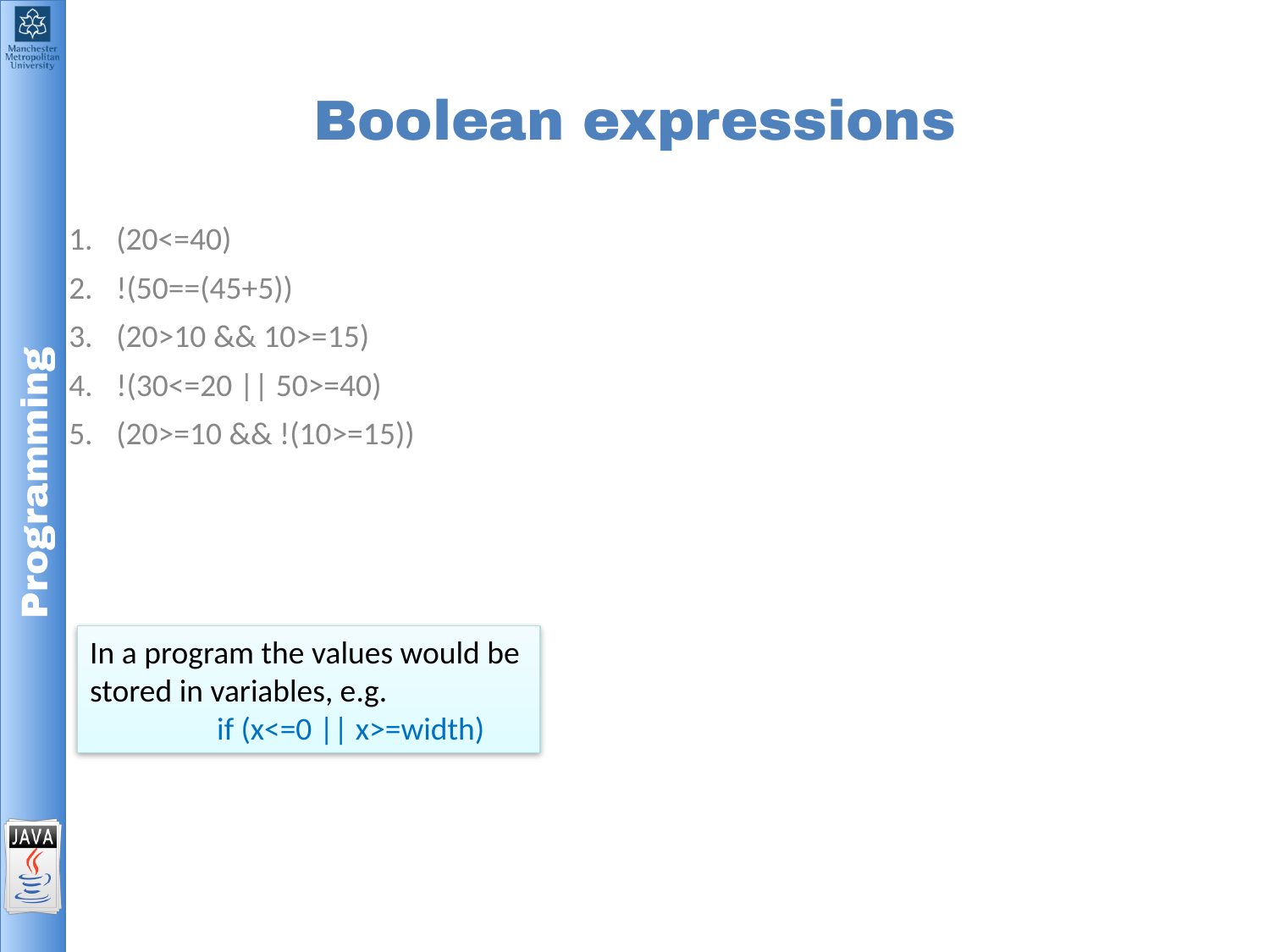

# Boolean expressions
(20<=40)
!(50==(45+5))
(20>10 && 10>=15)
!(30<=20 || 50>=40)
(20>=10 && !(10>=15))

In a program the values would be
stored in variables, e.g.
	if (x<=0 || x>=width)